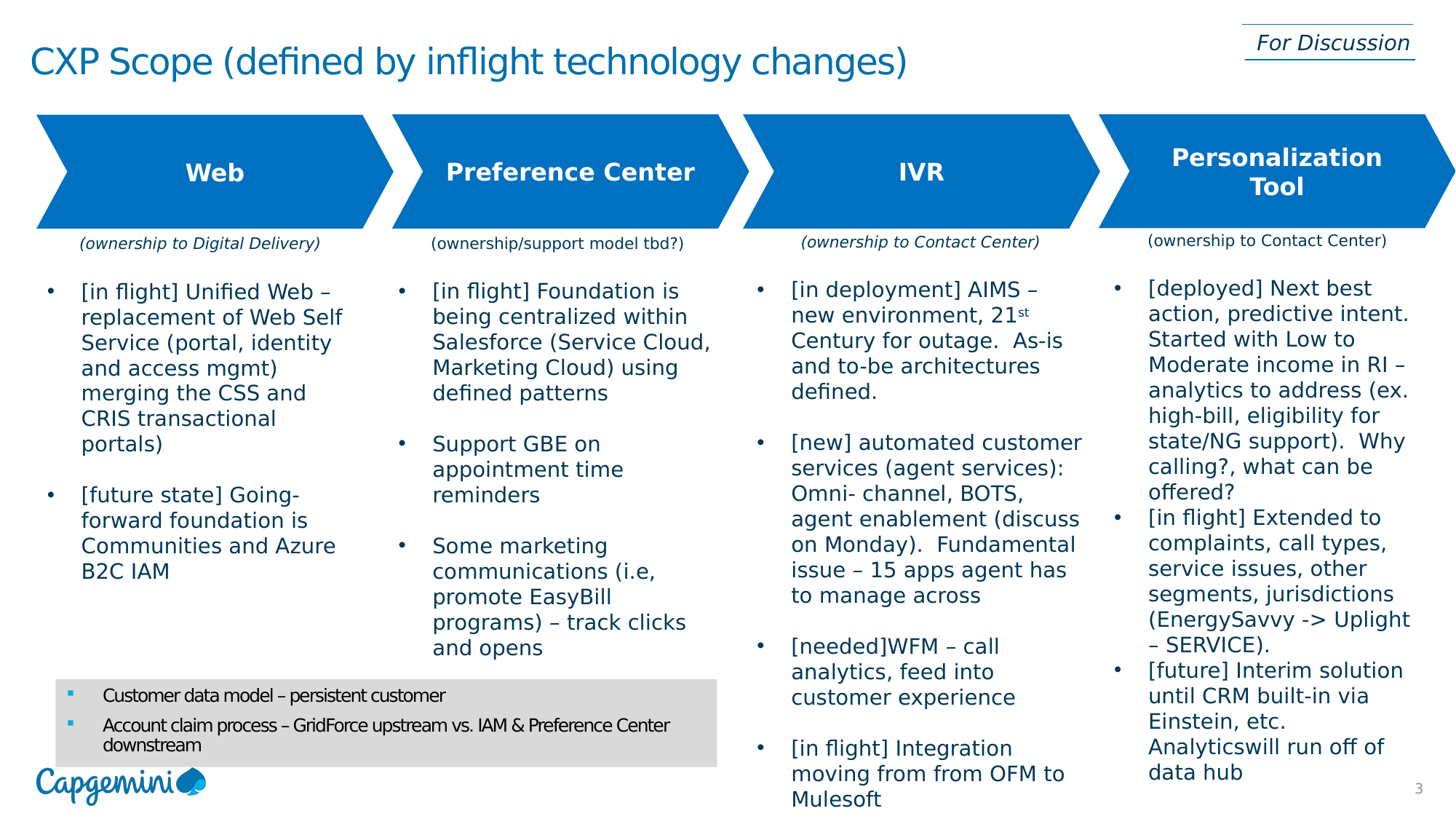

# CXP Scope (defined by inflight technology changes)
For Discussion
Personalization Tool
Preference Center
IVR
Web
(ownership to Contact Center)

[deployed] Next best action, predictive intent.  Started with Low to Moderate income in RI – analytics to address (ex. high-bill, eligibility for state/NG support).  Why calling?, what can be offered?
[in flight] Extended to complaints, call types, service issues, other segments, jurisdictions  (EnergySavvy -> Uplight – SERVICE).
[future] Interim solution until CRM built-in via Einstein, etc.  Analyticswill run off of data hub
(ownership to Contact Center)

[in deployment] AIMS – new environment, 21st Century for outage.  As-is and to-be architectures defined.

[new] automated customer services (agent services): Omni- channel, BOTS, agent enablement (discuss on Monday).  Fundamental issue – 15 apps agent has to manage across

[needed]WFM – call analytics, feed into customer experience

[in flight] Integration moving from from OFM to Mulesoft
(ownership/support model tbd?)

[in flight] Foundation is being centralized within Salesforce (Service Cloud, Marketing Cloud) using defined patterns

Support GBE on appointment time reminders

Some marketing communications (i.e, promote EasyBill programs) – track clicks and opens
(ownership to Digital Delivery)

[in flight] Unified Web – replacement of Web Self Service (portal, identity and access mgmt) merging the CSS and CRIS transactional portals)

[future state] Going-forward foundation is Communities and Azure B2C IAM

Customer data model – persistent customer
Account claim process – GridForce upstream vs. IAM & Preference Center downstream